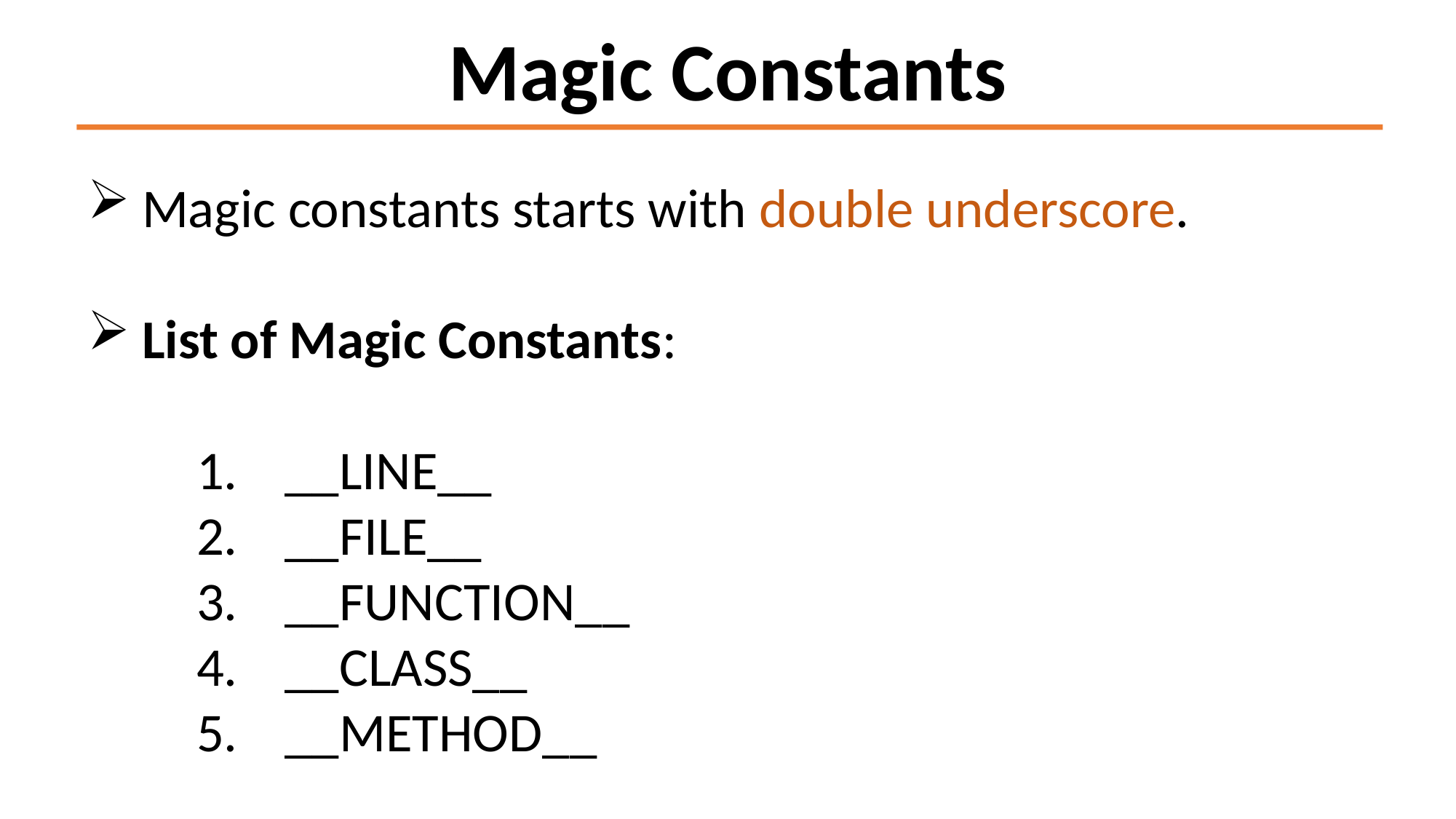

Magic Constants

Magic constants starts with double underscore.

List of Magic Constants:

__LINE__
__FILE__
__FUNCTION__
__CLASS__
__METHOD__